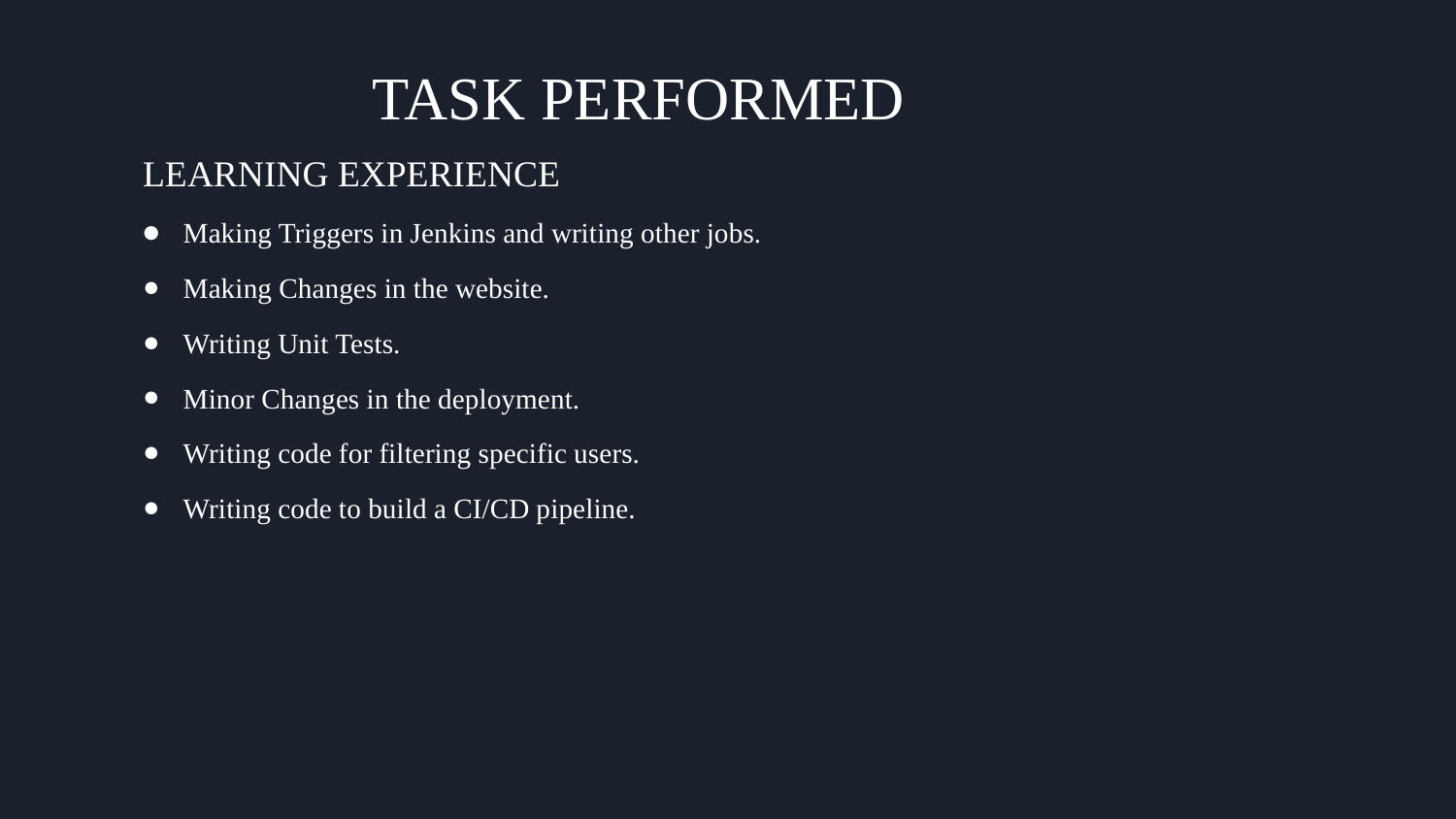

# TASK PERFORMED
LEARNING EXPERIENCE
Making Triggers in Jenkins and writing other jobs.
Making Changes in the website.
Writing Unit Tests.
Minor Changes in the deployment.
Writing code for filtering specific users.
Writing code to build a CI/CD pipeline.